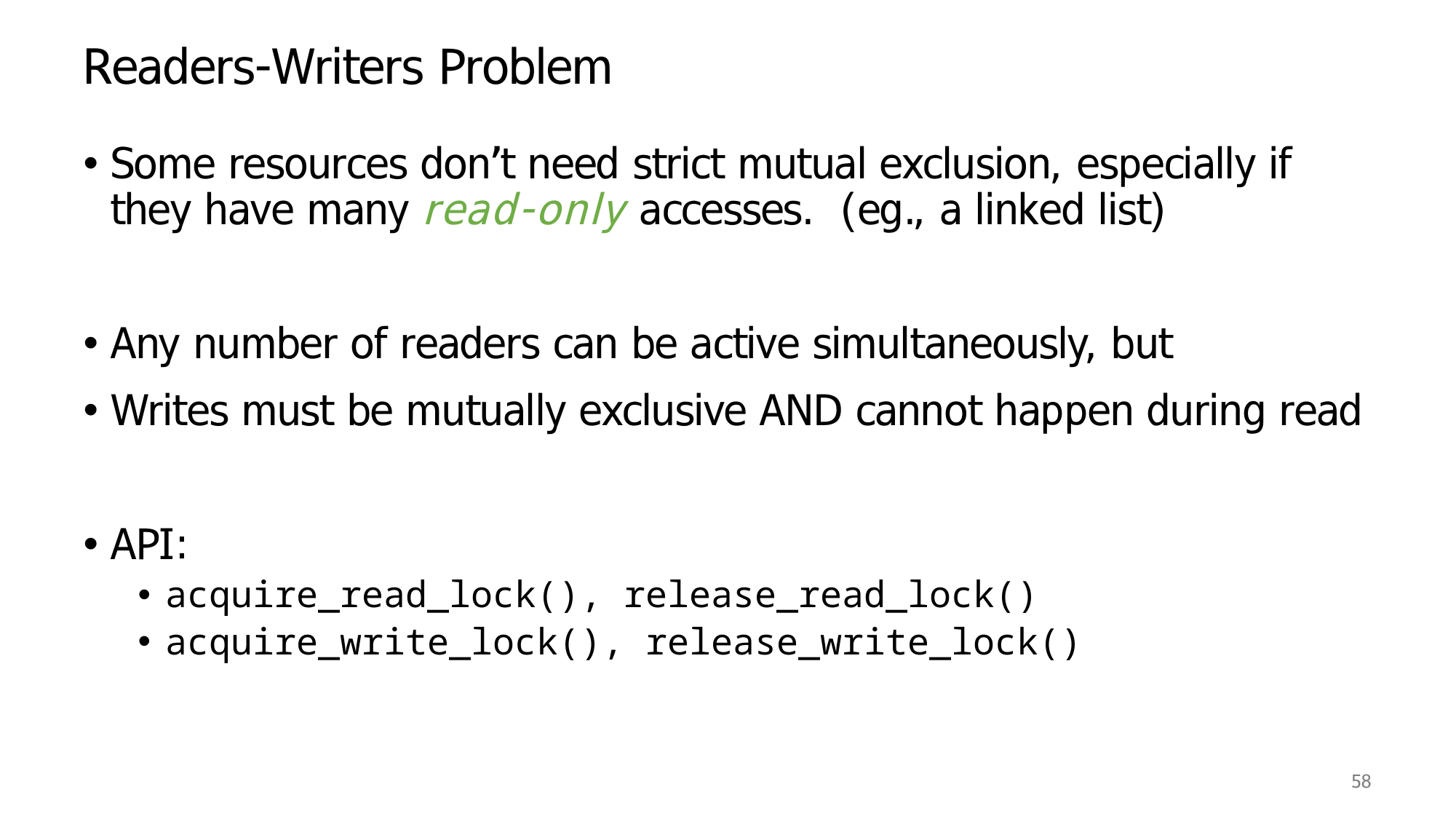

# Readers-Writers Problem
Some resources don’t need strict mutual exclusion, especially if they have many read-only accesses.  (eg., a linked list)

Any number of readers can be active simultaneously, but
Writes must be mutually exclusive AND cannot happen during read

API:
acquire_read_lock(), release_read_lock()
acquire_write_lock(), release_write_lock()
58